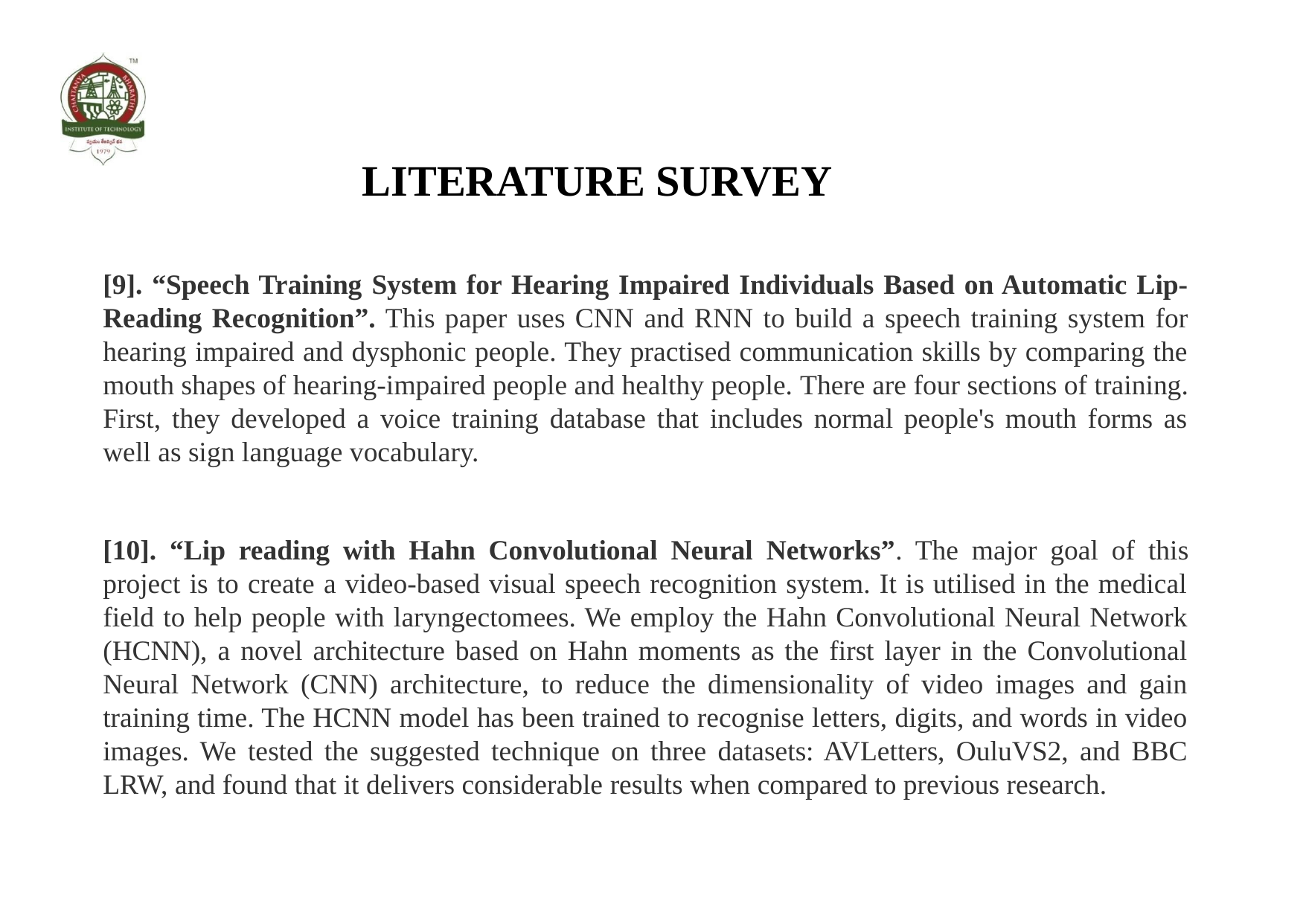

# LITERATURE SURVEY
[9]. “Speech Training System for Hearing Impaired Individuals Based on Automatic Lip-Reading Recognition”. This paper uses CNN and RNN to build a speech training system for hearing impaired and dysphonic people. They practised communication skills by comparing the mouth shapes of hearing-impaired people and healthy people. There are four sections of training. First, they developed a voice training database that includes normal people's mouth forms as well as sign language vocabulary.

[10]. “Lip reading with Hahn Convolutional Neural Networks”. The major goal of this project is to create a video-based visual speech recognition system. It is utilised in the medical field to help people with laryngectomees. We employ the Hahn Convolutional Neural Network (HCNN), a novel architecture based on Hahn moments as the first layer in the Convolutional Neural Network (CNN) architecture, to reduce the dimensionality of video images and gain training time. The HCNN model has been trained to recognise letters, digits, and words in video images. We tested the suggested technique on three datasets: AVLetters, OuluVS2, and BBC LRW, and found that it delivers considerable results when compared to previous research.